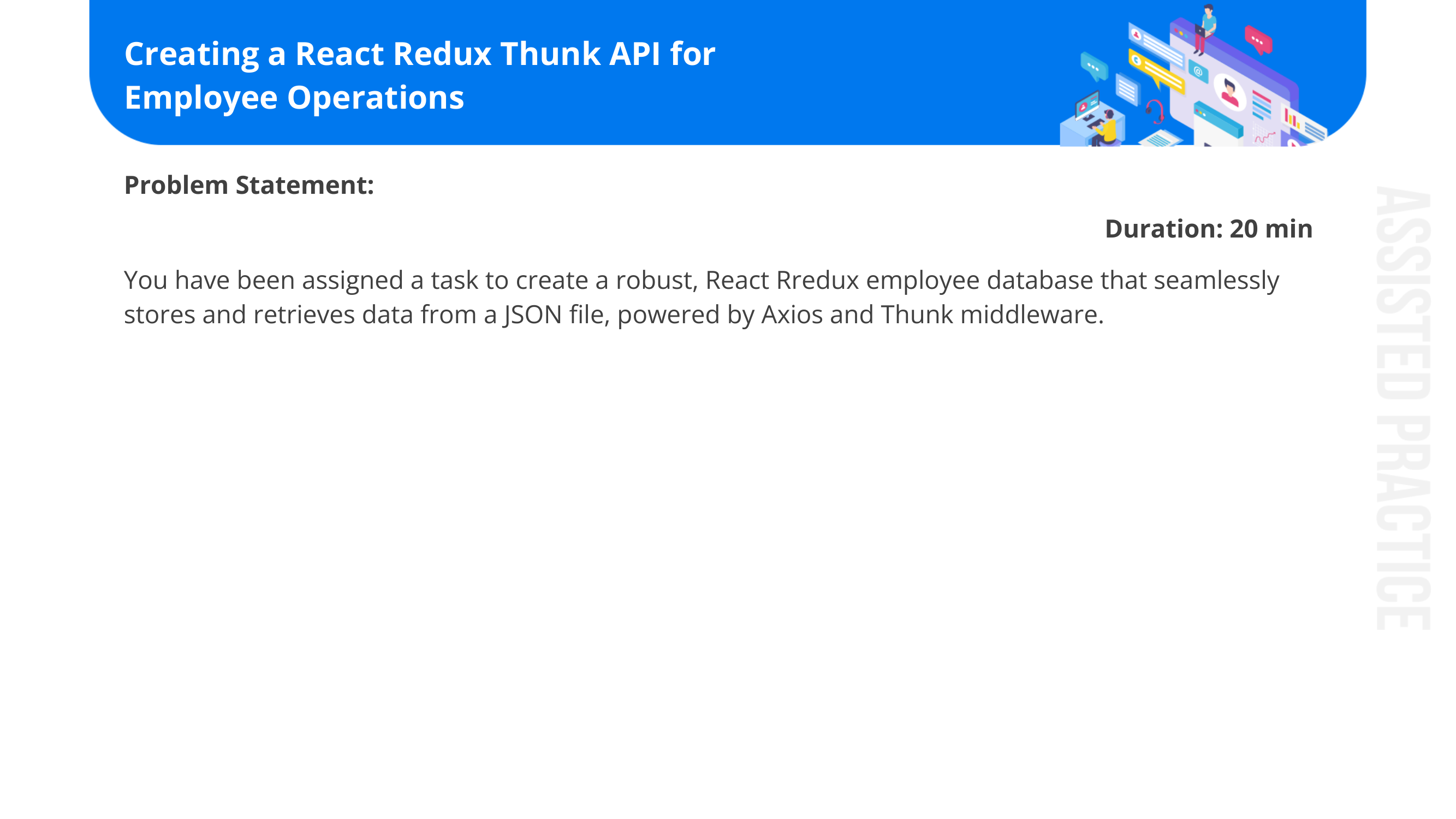

# Creating a React Redux Thunk API for Employee Operations
Problem Statement:​
Duration: 20 min
You have been assigned a task to create a robust, React Rredux employee database that seamlessly stores and retrieves data from a JSON file, powered by Axios and Thunk middleware.